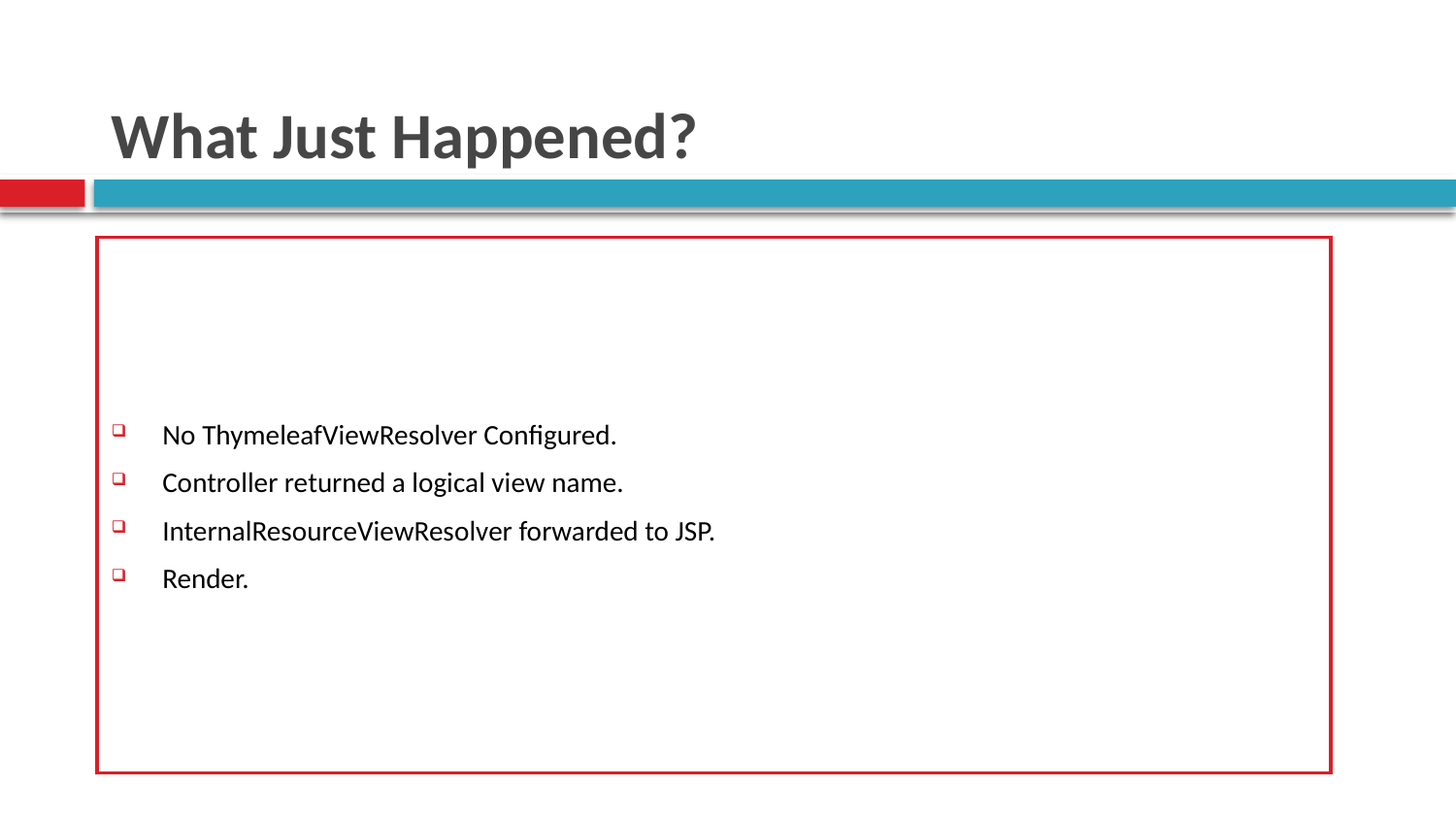

# What Just Happened?
No ThymeleafViewResolver Configured.
Controller returned a logical view name.
InternalResourceViewResolver forwarded to JSP.
Render.